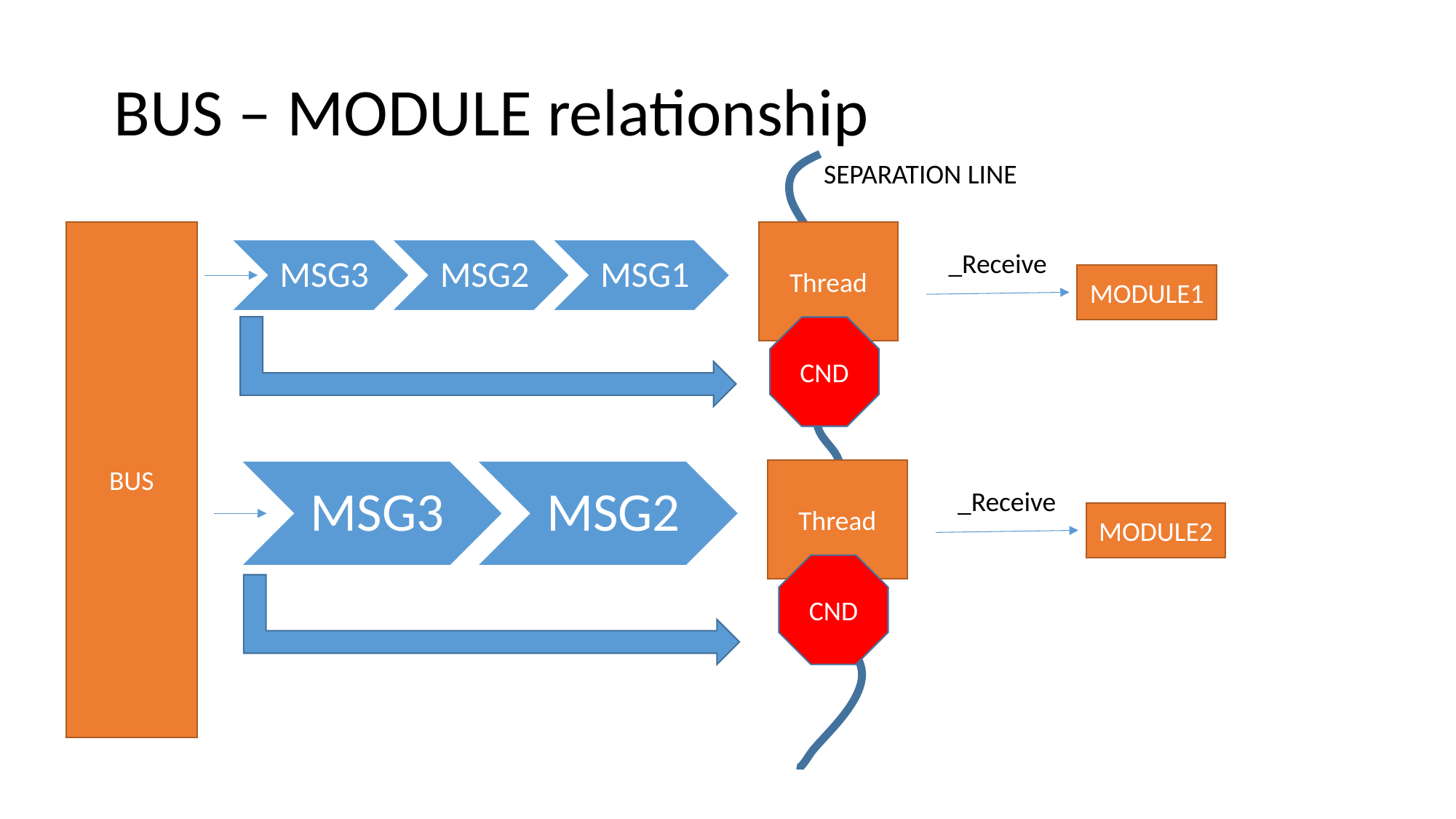

# BUS – MODULE relationship

SEPARATION LINE

MSG3
MSG2
MSG1
Thread
BUS
_Receive
MODULE1
CND

MSG3
MSG2
Thread
_Receive
MODULE2
CND